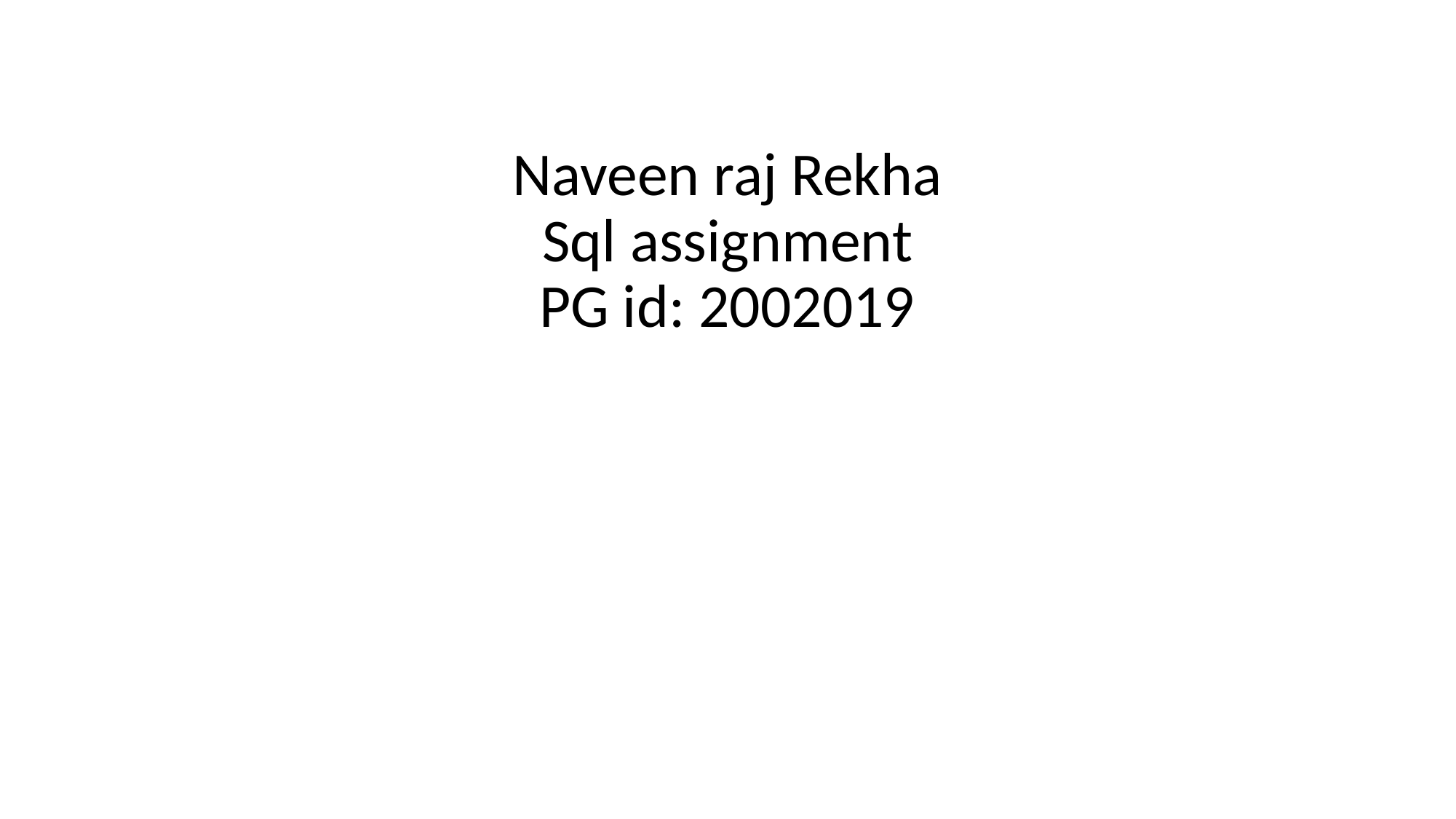

# Naveen raj Rekha Sql assignment PG id: 2002019